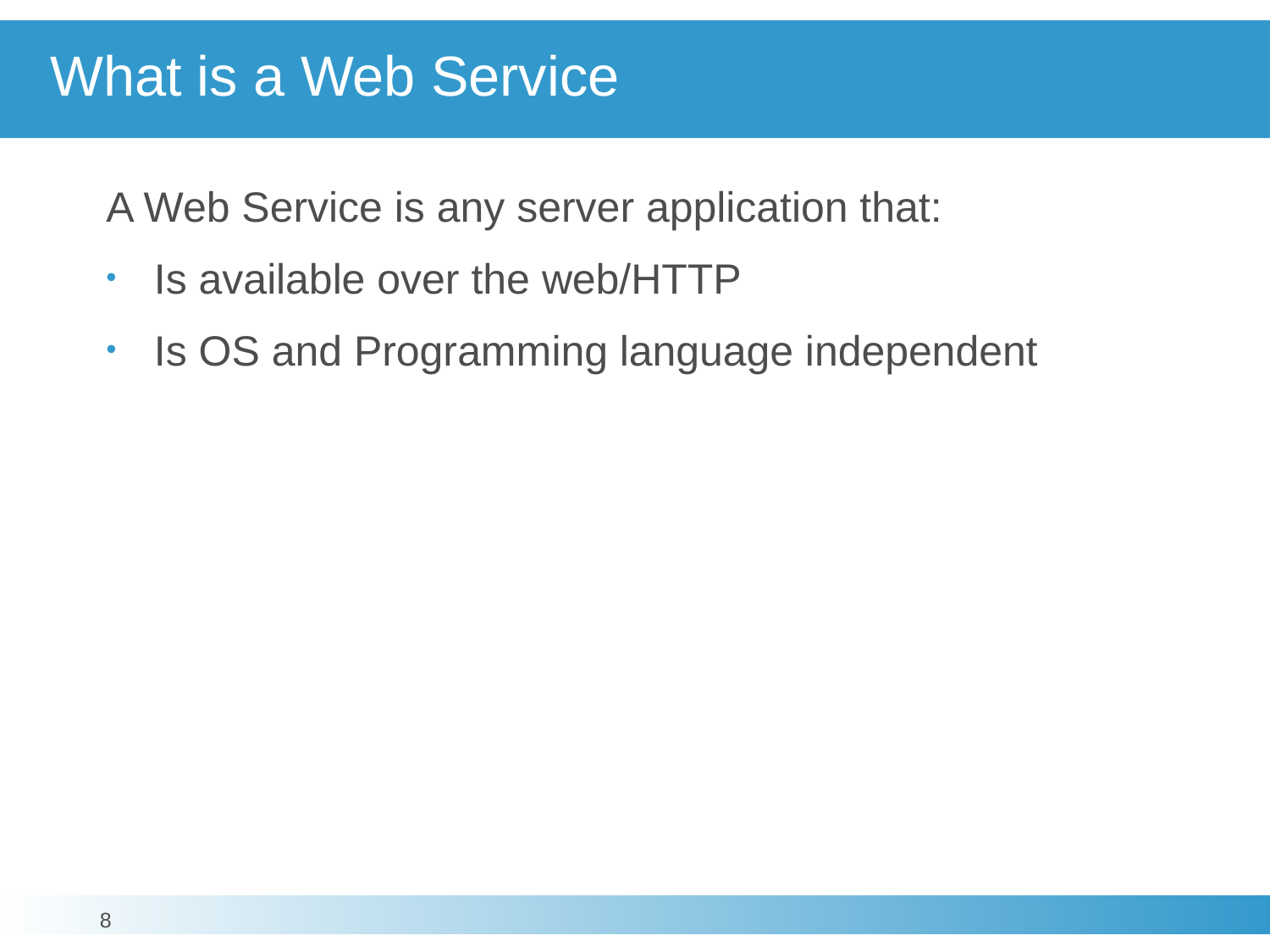

# What is a Web Service
A Web Service is any server application that:
Is available over the web/HTTP
Is OS and Programming language independent
8